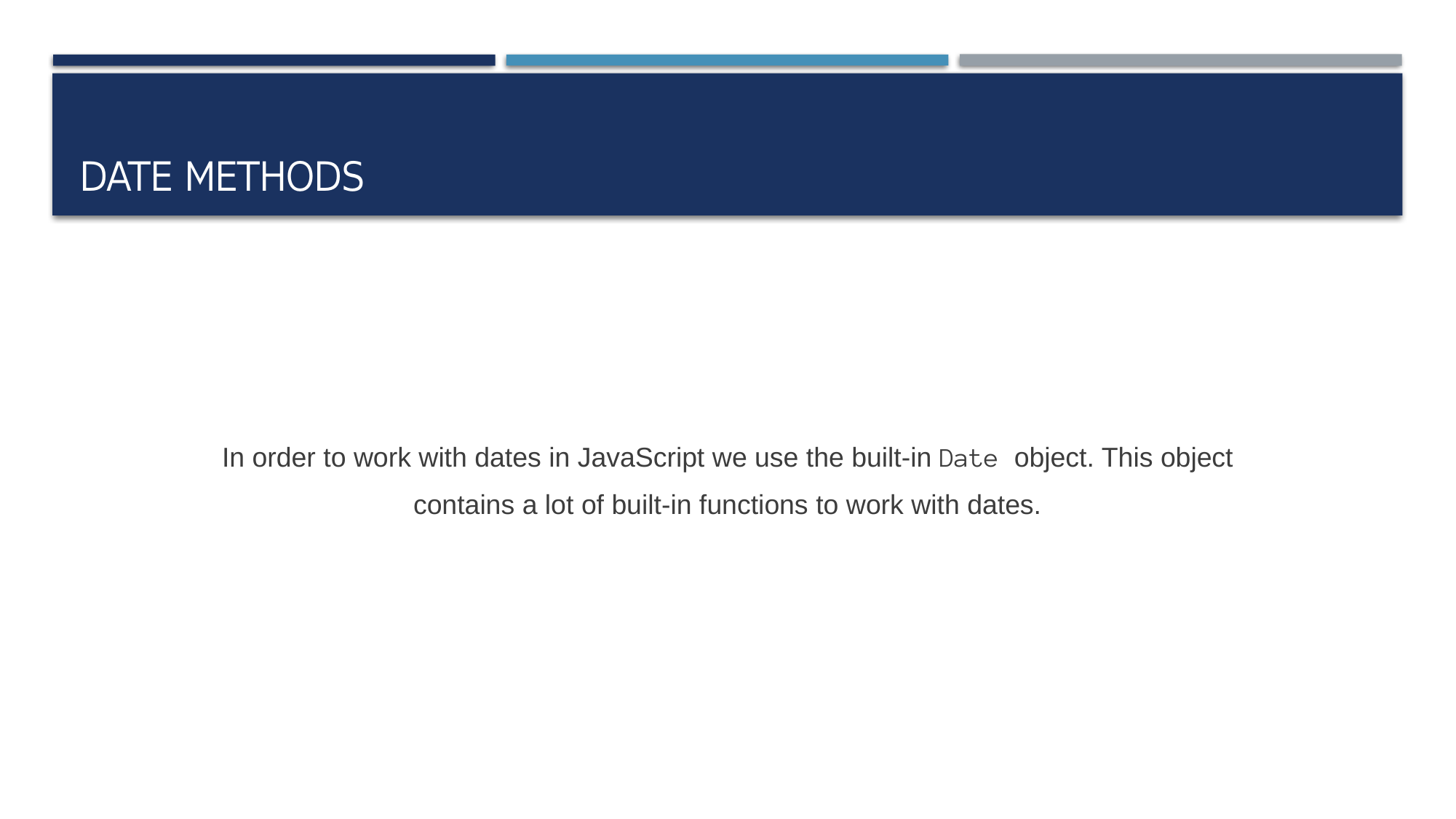

# Date methods
In order to work with dates in JavaScript we use the built-in Date object. This object
contains a lot of built-in functions to work with dates.